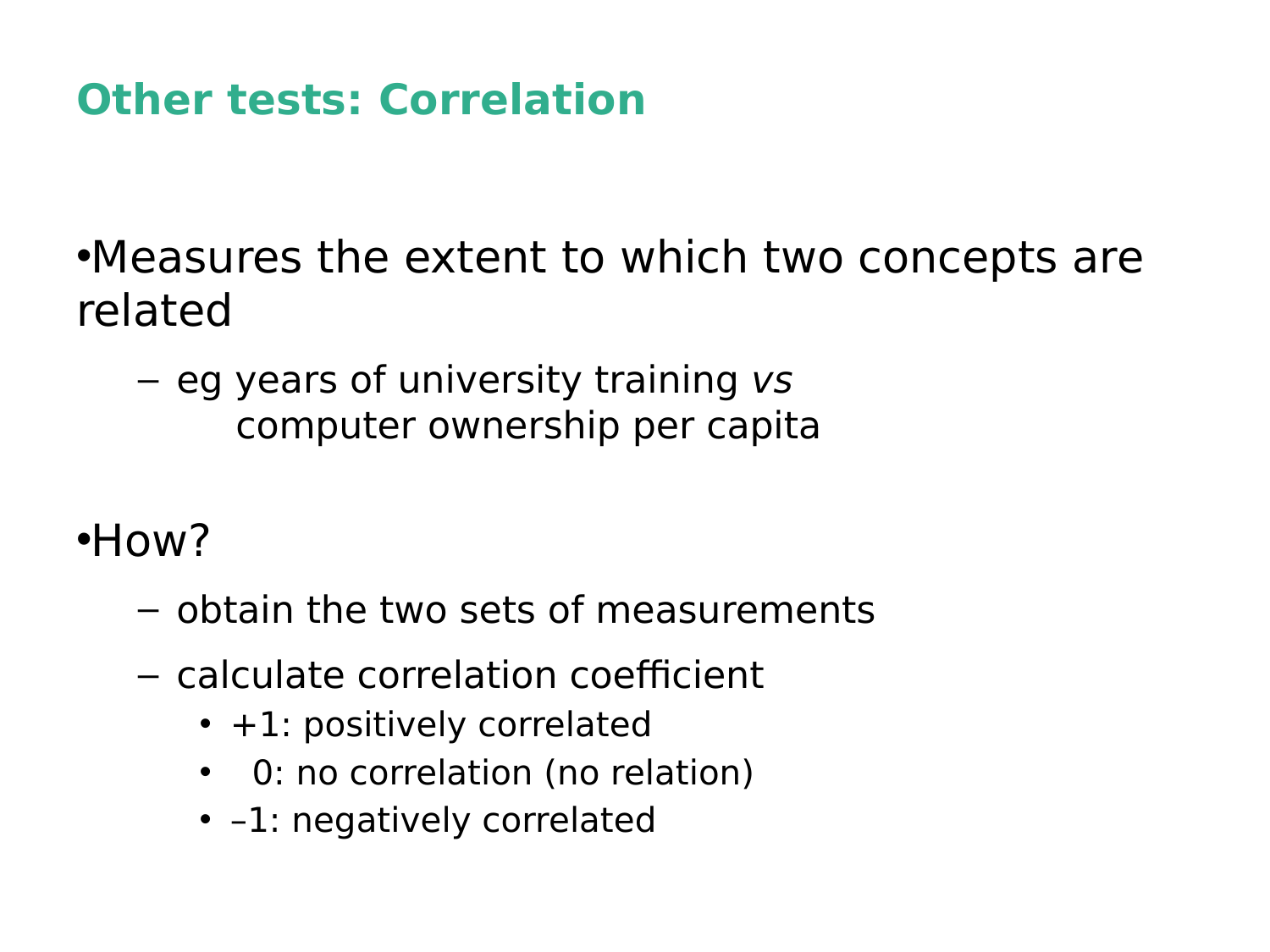

# Other tests: Correlation
Measures the extent to which two concepts are related
eg years of university training vs
     computer ownership per capita
How?
obtain the two sets of measurements
calculate correlation coefficient
+1: positively correlated
  0: no correlation (no relation)
–1: negatively correlated